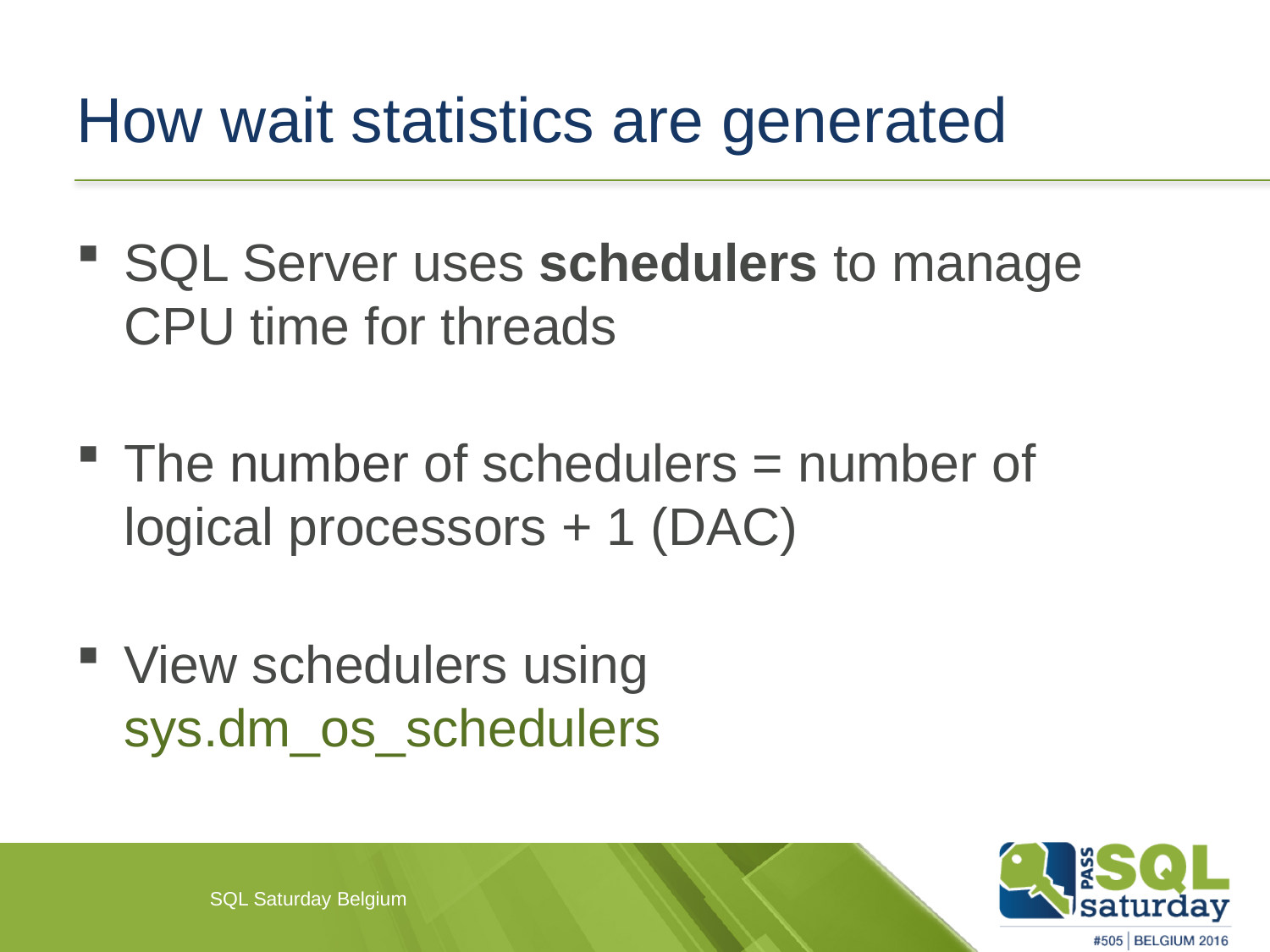

# How wait statistics are generated
SQL Server uses schedulers to manage CPU time for threads
The number of schedulers = number of logical processors + 1 (DAC)
View schedulers using sys.dm_os_schedulers

SQL Saturday Belgium